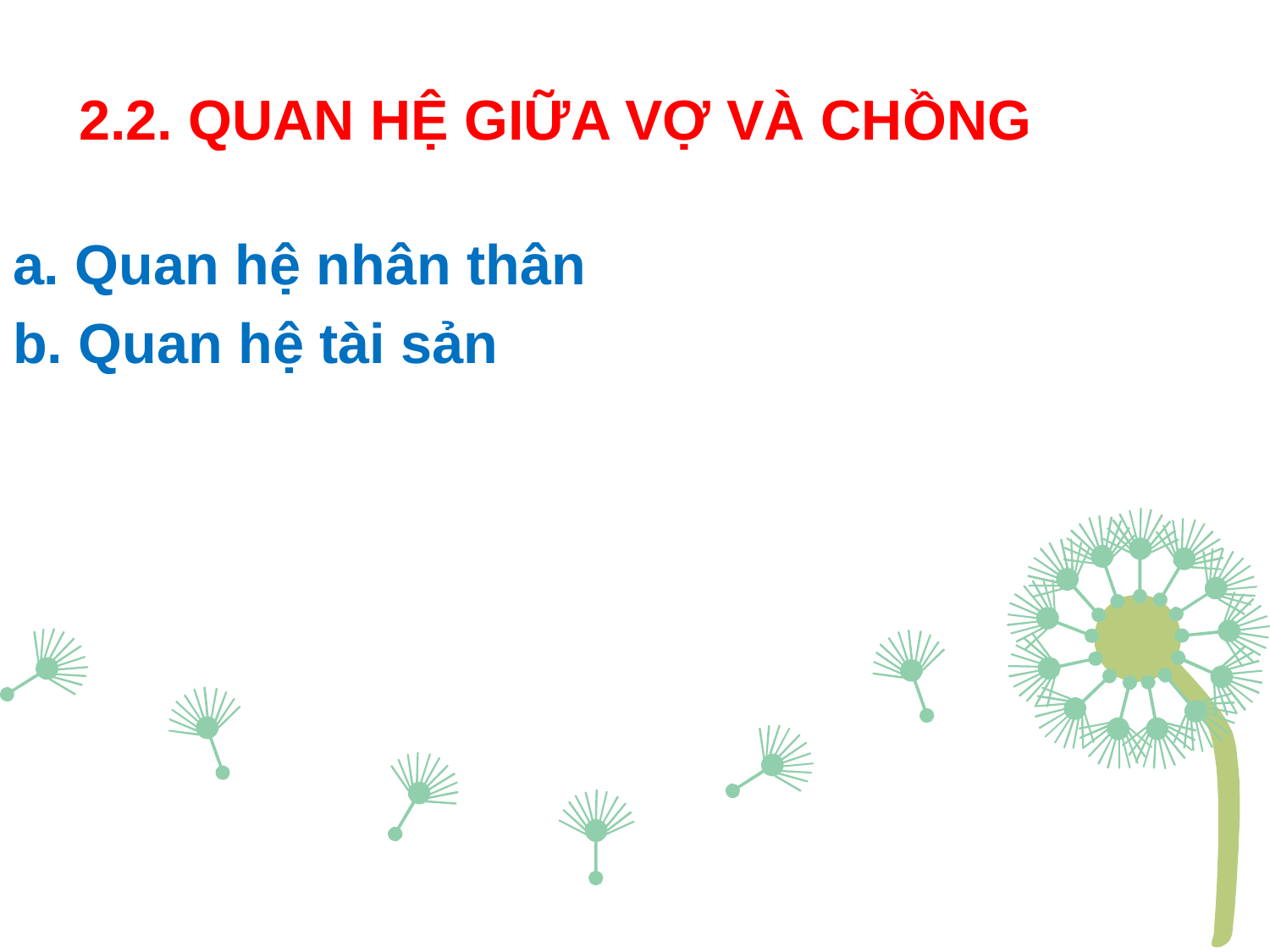

2.2. QUAN HỆ GIỮA VỢ VÀ CHỒNG
a. Quan hệ nhân thân
b. Quan hệ tài sản

13